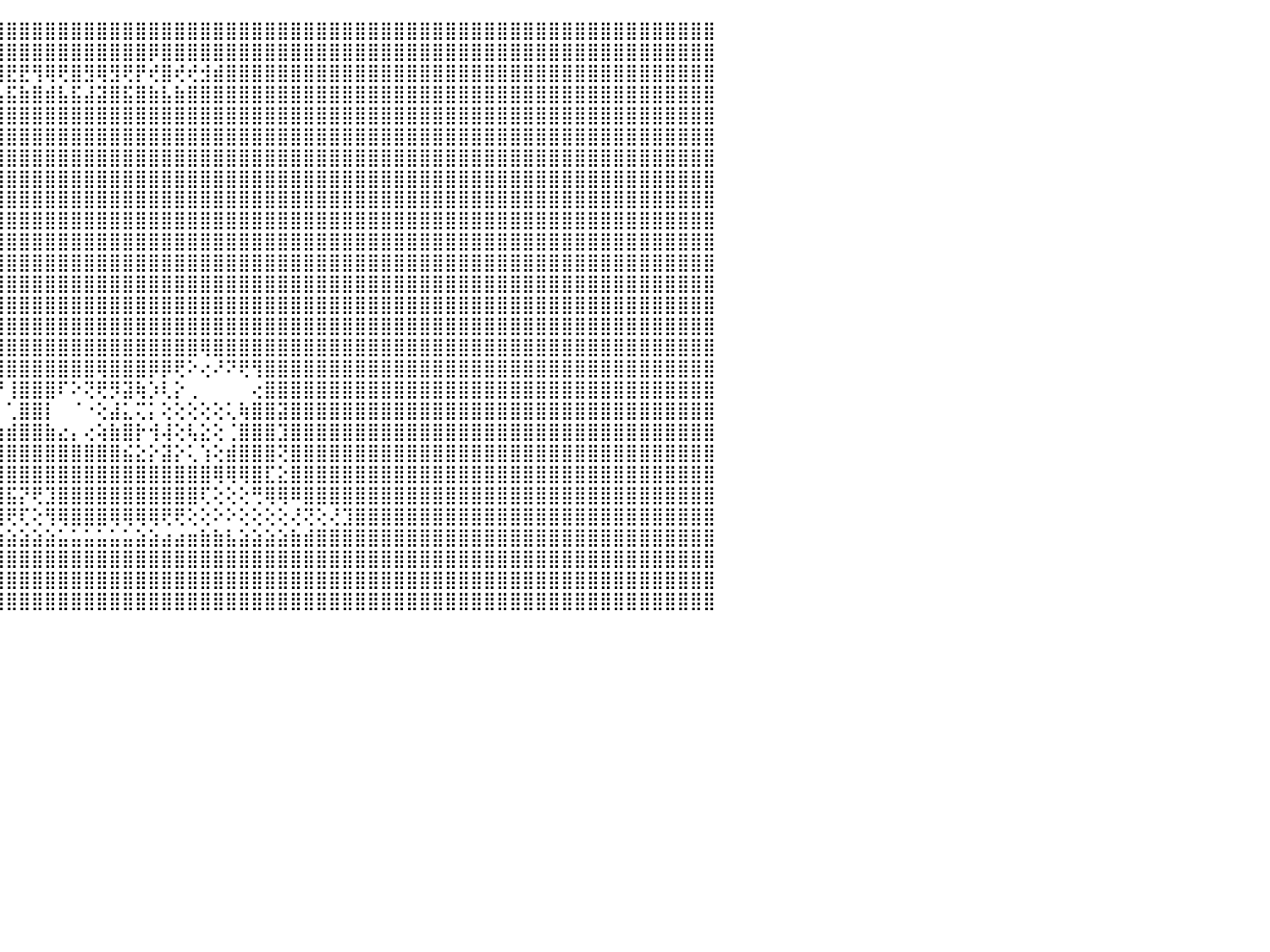

⣿⣿⣿⣿⣿⣿⣿⣿⣿⣿⣿⣿⣿⣿⣿⣿⣿⣿⣿⣿⣿⣿⣿⣿⣿⣿⣿⣿⣿⣿⣿⣿⣿⣿⣿⣿⣿⣿⣿⣿⣿⣿⣿⣿⣿⣿⣿⣿⣿⣿⣿⣿⣿⣿⣿⣿⣿⣿⣿⣿⣿⣿⣿⣿⣿⣿⣿⣿⣿⣿⣿⣿⣿⣿⣿⣿⣿⣿⣿⣿⣿⣿⣿⣿⣿⣿⣿⣿⣿⣿⣿⣿⣿⣿⣿⣿⣿⣿⣿⣿⠀
⣿⣿⣿⣿⣿⣿⣿⣿⣿⣿⣿⣿⣿⣿⣿⣿⣿⣿⣿⣿⣿⣿⣿⣿⣿⣿⣿⣿⣿⣿⣿⣿⣿⣿⣿⣿⣿⣿⣿⢿⣿⣿⣿⣿⣿⣿⣿⣿⣿⣿⣿⣿⣿⣿⣿⣿⡿⣿⣿⣿⣿⣿⣿⣿⣿⣿⣿⣿⣿⣿⣿⣿⣿⣿⣿⣿⣿⣿⣿⣿⣿⣿⣿⣿⣿⣿⣿⣿⣿⣿⣿⣿⣿⣿⣿⣿⣿⣿⣿⣿⠀
⣿⣿⣿⣿⣿⣿⣟⣿⡿⢻⣿⢿⢿⣿⣟⡿⣿⢻⢟⡿⢿⣟⣟⢿⢿⢟⡻⡟⣟⡿⣿⣿⢿⡿⣿⡿⢞⣿⣾⢻⢺⢟⡞⣟⣿⣟⣟⢻⢿⢟⣿⣻⢿⣻⢟⡟⢞⣿⢞⢞⣺⣾⣿⣿⣿⣿⣿⣿⣿⣿⣿⣿⣿⣿⣿⣿⣿⣿⣿⣿⣿⣿⣿⣿⣿⣿⣿⣿⣿⣿⣿⣿⣿⣿⣿⣿⣿⣿⣿⣿⠀
⣿⣿⣿⣿⣿⣿⣼⣿⣷⣾⣯⣮⣵⣷⣽⣵⣿⣼⣿⣯⣧⣿⣿⣿⣿⣾⣽⣷⣿⣵⣿⣽⣿⣯⣿⣷⣵⣿⣧⣿⣼⣾⣯⣾⣧⣯⣷⣿⣾⣧⣯⣼⣽⣿⣯⣿⣷⣧⣷⣿⣿⣿⣿⣿⣿⣿⣿⣿⣿⣿⣿⣿⣿⣿⣿⣿⣿⣿⣿⣿⣿⣿⣿⣿⣿⣿⣿⣿⣿⣿⣿⣿⣿⣿⣿⣿⣿⣿⣿⣿⠀
⣿⣿⣿⣿⣿⣿⣿⣿⣿⣿⣿⣿⣿⣿⣿⣿⣿⣿⣿⣿⣿⣿⣿⣿⣿⣿⣿⣿⣿⣿⣿⣿⣿⣿⣿⣿⣿⣿⣿⣿⣿⣿⣿⣿⣿⣿⣿⣿⣿⣿⣿⣿⣿⣿⣿⣿⣿⣿⣿⣿⣿⣿⣿⣿⣿⣿⣿⣿⣿⣿⣿⣿⣿⣿⣿⣿⣿⣿⣿⣿⣿⣿⣿⣿⣿⣿⣿⣿⣿⣿⣿⣿⣿⣿⣿⣿⣿⣿⣿⣿⠀
⣿⣿⣿⣿⣿⣿⣿⣿⣿⣿⣿⣿⣿⣿⣿⣿⣿⣿⣿⣿⣿⣿⣿⣿⣿⣿⣿⣿⣿⣿⣿⣿⣿⣿⣿⣿⣿⣿⣿⣿⣿⣿⣿⣿⣿⣿⣿⣿⣿⣿⣿⣿⣿⣿⣿⣿⣿⣿⣿⣿⣿⣿⣿⣿⣿⣿⣿⣿⣿⣿⣿⣿⣿⣿⣿⣿⣿⣿⣿⣿⣿⣿⣿⣿⣿⣿⣿⣿⣿⣿⣿⣿⣿⣿⣿⣿⣿⣿⣿⣿⠀
⣿⣿⣿⣿⣿⣿⣿⣿⣿⣿⣿⣿⣿⣿⣿⣿⣿⣿⣿⣿⣿⣿⣿⣿⣿⣿⣿⣿⣿⣿⣿⣿⣿⣿⣿⣿⣿⣿⣿⣿⣿⣿⣿⣿⣿⣿⣿⣿⣿⣿⣿⣿⣿⣿⣿⣿⣿⣿⣿⣿⣿⣿⣿⣿⣿⣿⣿⣿⣿⣿⣿⣿⣿⣿⣿⣿⣿⣿⣿⣿⣿⣿⣿⣿⣿⣿⣿⣿⣿⣿⣿⣿⣿⣿⣿⣿⣿⣿⣿⣿⠀
⣿⣿⣿⣿⣿⣿⣿⣿⣿⣿⣿⣿⣿⣿⣿⣿⣿⣿⣿⣿⣿⣿⣿⣿⣿⣿⣿⣿⣿⣿⣿⣿⣿⣿⣿⣿⣿⣿⣿⣿⣿⣿⣿⣿⣿⣿⣿⣿⣿⣿⣿⣿⣿⣿⣿⣿⣿⣿⣿⣿⣿⣿⣿⣿⣿⣿⣿⣿⣿⣿⣿⣿⣿⣿⣿⣿⣿⣿⣿⣿⣿⣿⣿⣿⣿⣿⣿⣿⣿⣿⣿⣿⣿⣿⣿⣿⣿⣿⣿⣿⠀
⣿⣿⣿⣿⣿⣿⣿⣿⣿⣿⣿⣿⣿⣿⣿⣿⣿⣿⣿⣿⣿⣿⣿⣿⣿⣿⣿⣿⣿⣿⣿⣿⣿⣿⣿⣿⣿⣿⣿⣿⣿⣿⣿⣿⣿⣿⣿⣿⣿⣿⣿⣿⣿⣿⣿⣿⣿⣿⣿⣿⣿⣿⣿⣿⣿⣿⣿⣿⣿⣿⣿⣿⣿⣿⣿⣿⣿⣿⣿⣿⣿⣿⣿⣿⣿⣿⣿⣿⣿⣿⣿⣿⣿⣿⣿⣿⣿⣿⣿⣿⠀
⣿⣿⣿⣿⣿⣿⣿⣿⣿⣿⣿⣿⣿⣿⣿⣿⣿⣿⣿⣿⣿⣿⣿⣿⣿⣿⣿⣿⣿⣿⣿⣿⣿⣿⣿⣿⣿⣿⣿⣿⣿⣿⣿⣿⣿⣿⣿⣿⣿⣿⣿⣿⣿⣿⣿⣿⣿⣿⣿⣿⣿⣿⣿⣿⣿⣿⣿⣿⣿⣿⣿⣿⣿⣿⣿⣿⣿⣿⣿⣿⣿⣿⣿⣿⣿⣿⣿⣿⣿⣿⣿⣿⣿⣿⣿⣿⣿⣿⣿⣿⠀
⣿⣿⣿⣿⣿⣿⣿⣿⣿⣿⣿⣿⣿⣿⣿⣿⣿⣿⣿⣿⣿⣿⣿⣿⣿⣿⣿⣿⣿⣿⣿⣿⣿⣿⣿⣿⣿⣿⣿⣿⣿⣿⣿⣿⣿⣿⣿⣿⣿⣿⣿⣿⣿⣿⣿⣿⣿⣿⣿⣿⣿⣿⣿⣿⣿⣿⣿⣿⣿⣿⣿⣿⣿⣿⣿⣿⣿⣿⣿⣿⣿⣿⣿⣿⣿⣿⣿⣿⣿⣿⣿⣿⣿⣿⣿⣿⣿⣿⣿⣿⠀
⣿⣿⣿⣿⣿⣿⣿⣿⣿⣿⣿⣿⣿⣿⣿⣿⣿⣿⣿⣿⣿⣿⣿⣿⣿⣿⣿⣿⣿⣿⣿⣿⣿⣿⣿⣿⣿⣿⣿⣿⣿⣿⣿⣿⣿⣿⣿⣿⣿⣿⣿⣿⣿⣿⣿⣿⣿⣿⣿⣿⣿⣿⣿⣿⣿⣿⣿⣿⣿⣿⣿⣿⣿⣿⣿⣿⣿⣿⣿⣿⣿⣿⣿⣿⣿⣿⣿⣿⣿⣿⣿⣿⣿⣿⣿⣿⣿⣿⣿⣿⠀
⣿⣿⣿⣿⣿⣿⣿⣿⣿⣿⣿⣿⣿⣿⣿⣿⣿⣿⣿⣿⣿⣿⣿⣿⣿⣿⣿⣿⣿⣿⣿⣿⣿⣿⣿⣿⣿⣿⣿⣿⣿⣿⣿⣿⣿⣿⣿⣿⣿⣿⣿⣿⣿⣿⣿⣿⣿⣿⣿⣿⣿⣿⣿⣿⣿⣿⣿⣿⣿⣿⣿⣿⣿⣿⣿⣿⣿⣿⣿⣿⣿⣿⣿⣿⣿⣿⣿⣿⣿⣿⣿⣿⣿⣿⣿⣿⣿⣿⣿⣿⠀
⣿⣿⣿⣿⣿⣿⣿⣿⣿⣿⣿⣿⣿⣿⣿⣿⣿⣿⣿⣿⣿⣿⣿⣿⣿⣿⣿⣿⣿⣿⣿⣿⣿⣿⣿⣿⣿⣿⣿⣿⣿⣿⣿⣿⣿⣿⣿⣿⣿⣿⣿⣿⣿⣿⣿⣿⣿⣿⣿⣿⣿⣿⣿⣿⣿⣿⣿⣿⣿⣿⣿⣿⣿⣿⣿⣿⣿⣿⣿⣿⣿⣿⣿⣿⣿⣿⣿⣿⣿⣿⣿⣿⣿⣿⣿⣿⣿⣿⣿⣿⠀
⣿⣿⣿⣿⣿⣿⣿⣿⣿⣿⣿⣿⣿⣿⣿⣿⣿⣿⣿⣿⣿⣿⣿⣿⣿⣿⣿⣿⣿⣿⣿⣿⣿⣿⣿⣿⣿⣿⣿⣿⣿⣿⣿⣿⣿⣿⣿⣿⣿⣿⣿⣿⣿⣿⣿⣿⣿⣿⣿⣿⣿⣿⣿⣿⣿⣿⣿⣿⣿⣿⣿⣿⣿⣿⣿⣿⣿⣿⣿⣿⣿⣿⣿⣿⣿⣿⣿⣿⣿⣿⣿⣿⣿⣿⣿⣿⣿⣿⣿⣿⠀
⣿⣿⣿⣿⣿⣿⣿⣿⣿⣿⣿⣿⣿⣿⣿⣿⣿⣿⣿⣿⣿⣿⣿⣿⣿⣿⣿⣿⣿⣿⣿⣿⣿⣿⣿⣿⣿⣿⣿⣿⣿⣿⣿⣿⣿⣿⣿⣿⣿⣿⣿⣿⣿⣿⣿⣿⣿⣿⣿⣿⢿⣿⣿⣿⣿⣿⣿⣿⣿⣿⣿⣿⣿⣿⣿⣿⣿⣿⣿⣿⣿⣿⣿⣿⣿⣿⣿⣿⣿⣿⣿⣿⣿⣿⣿⣿⣿⣿⣿⣿⠀
⣿⣿⣿⣿⣿⣿⣿⣿⣿⣿⣿⣿⣿⣿⣿⣿⣿⣿⣿⣿⣿⣿⣿⣿⣿⣿⣿⣿⣿⣿⣿⣿⣿⣿⣿⣿⡟⢝⢝⢝⠝⢟⣿⣿⣿⣿⣿⣿⣿⣿⣿⣿⢿⣿⣿⣿⡿⡿⢟⠕⢔⠜⠝⢟⢻⣿⣿⣿⣿⣿⣿⣿⣿⣿⣿⣿⣿⣿⣿⣿⣿⣿⣿⣿⣿⣿⣿⣿⣿⣿⣿⣿⣿⣿⣿⣿⣿⣿⣿⣿⠀
⣿⣿⣿⣿⣿⣿⣿⣿⣿⣿⣿⣿⣿⣿⣿⣿⣿⣿⣿⣿⣿⣿⣿⣿⣿⣿⣿⣿⣿⣿⣿⣿⣿⣿⣿⣿⣧⡕⢕⢅⢕⣾⣿⢿⠟⢸⣿⣿⣿⠏⠕⢝⢟⡻⣽⢷⡱⢇⡕⢀⠀⠀⠀⠀⢔⣿⣿⣿⣿⣿⣿⣿⣿⣿⣿⣿⣿⣿⣿⣿⣿⣿⣿⣿⣿⣿⣿⣿⣿⣿⣿⣿⣿⣿⣿⣿⣿⣿⣿⣿⠀
⣿⣿⣿⣿⣿⣿⣿⣿⣿⣿⣿⣿⣿⣿⣿⣿⣿⣿⣿⣿⣿⣿⣿⣿⣿⣿⣿⣿⣿⣿⣿⣿⣿⣿⣿⣿⣿⣿⣷⣾⣿⣿⡯⠁⠀⢁⣿⣿⡇⠀⠈⠐⢕⣼⣅⢍⡅⢕⢕⢕⢕⢕⢅⢷⣿⣿⣽⣿⣿⣿⣿⣿⣿⣿⣿⣿⣿⣿⣿⣿⣿⣿⣿⣿⣿⣿⣿⣿⣿⣿⣿⣿⣿⣿⣿⣿⣿⣿⣿⣿⠀
⣿⣿⣿⣿⣿⣿⣿⣿⣿⣿⣿⣿⣿⣿⣿⣿⣿⣿⣿⣿⣿⣿⣿⣿⣿⣿⣿⣿⣿⣿⣿⣿⣿⣿⣿⣿⣿⣿⣿⣿⣿⣿⣕⣠⣴⣾⣿⣿⣷⣔⡄⢔⢵⣷⣿⡗⢺⢼⢕⢧⣕⢕⢈⣿⣿⣿⣹⣿⣿⣿⣿⣿⣿⣿⣿⣿⣿⣿⣿⣿⣿⣿⣿⣿⣿⣿⣿⣿⣿⣿⣿⣿⣿⣿⣿⣿⣿⣿⣿⣿⠀
⣿⣿⣿⣿⣿⣿⣿⣿⣿⣿⣿⣿⣿⣿⣿⣿⣿⣿⣿⣿⣿⣿⣿⣿⣿⣿⣿⣿⣿⣿⣿⣿⣿⣿⣿⣿⣿⣿⣿⣿⣿⣿⣿⣿⣿⣿⣿⣿⣿⣿⣿⣿⣿⣿⣮⣕⡕⣽⡕⢅⢱⢕⣾⣿⣿⣿⢝⣿⣿⣿⣿⣿⣿⣿⣿⣿⣿⣿⣿⣿⣿⣿⣿⣿⣿⣿⣿⣿⣿⣿⣿⣿⣿⣿⣿⣿⣿⣿⣿⣿⠀
⣿⣿⣿⣿⣿⣿⣿⣿⣿⣿⣿⣿⣿⣿⣿⣿⣿⣿⣿⣿⣿⣿⣿⣿⣿⣿⣿⣿⣿⣿⣿⣿⣿⣿⣿⣿⣿⣿⣿⣿⣿⣿⣿⣿⣿⣿⣿⣿⣿⣿⣿⣿⣿⣿⣿⣿⣿⣿⣿⣿⣿⢿⢿⢿⣿⣏⣕⣿⣿⣿⣿⣿⣿⣿⣿⣿⣿⣿⣿⣿⣿⣿⣿⣿⣿⣿⣿⣿⣿⣿⣿⣿⣿⣿⣿⣿⣿⣿⣿⣿⠀
⣿⣿⣿⣿⣿⣿⣿⣿⣿⣿⣿⣿⣿⣿⣿⣿⣿⣿⣿⣿⣿⣿⣿⣿⣿⣿⣿⣿⣿⣿⣿⣿⣿⣿⣿⣿⣿⡟⡟⢿⣿⣿⣿⣿⣿⣯⡝⢟⣹⣿⣿⣿⣿⣿⣿⣿⣿⣿⣿⣿⢏⢕⢕⢕⢛⢿⢿⠿⣿⣿⣿⣿⣿⣿⣿⣿⣿⣿⣿⣿⣿⣿⣿⣿⣿⣿⣿⣿⣿⣿⣿⣿⣿⣿⣿⣿⣿⣿⣿⣿⠀
⣿⣿⣿⣿⣿⣿⣿⣿⣿⣿⣿⣿⣿⣿⣿⣿⣿⣿⣿⣿⣿⣿⣿⣿⣿⣿⣿⣿⣿⣿⣿⣿⣿⣿⣿⣿⣿⢜⢕⢜⢟⢿⣿⡿⢿⢟⢏⢕⢻⢿⣿⣿⣿⢿⢿⢿⢿⢟⢟⢕⢕⠕⠕⢕⢕⢕⢕⢜⢝⢕⢜⣹⣿⣿⣿⣿⣿⣿⣿⣿⣿⣿⣿⣿⣿⣿⣿⣿⣿⣿⣿⣿⣿⣿⣿⣿⣿⣿⣿⣿⠀
⣿⣿⣿⣿⣿⣿⣿⣿⣿⣿⣿⣿⣿⣿⣿⣿⣿⣿⣿⣿⣿⣿⣿⣿⣿⣿⣿⣿⣿⣿⣿⣿⣿⣿⣿⣿⣿⣿⣷⣷⣷⣷⣷⣵⣵⣵⣵⣵⣵⣥⣥⣥⣥⣥⣥⣵⣵⣴⣴⣶⣷⣷⣧⣵⣵⣵⣵⣷⣾⣿⣿⣿⣿⣿⣿⣿⣿⣿⣿⣿⣿⣿⣿⣿⣿⣿⣿⣿⣿⣿⣿⣿⣿⣿⣿⣿⣿⣿⣿⣿⠀
⣿⣿⣿⣿⣿⣿⣿⣿⣿⣿⣿⣿⣿⣿⣿⣿⣿⣿⣿⣿⣿⣿⣿⣿⣿⣿⣿⣿⣿⣿⣿⣿⣿⣿⣿⣿⣿⣿⣿⣿⣿⣿⣿⣿⣿⣿⣿⣿⣿⣿⣿⣿⣿⣿⣿⣿⣿⣿⣿⣿⣿⣿⣿⣿⣿⣿⣿⣿⣿⣿⣿⣿⣿⣿⣿⣿⣿⣿⣿⣿⣿⣿⣿⣿⣿⣿⣿⣿⣿⣿⣿⣿⣿⣿⣿⣿⣿⣿⣿⣿⠀
⣿⣿⣿⣿⣿⣿⣿⣿⣿⣿⣿⣿⣿⣿⣿⣿⣿⣿⣿⣿⣿⣿⣿⣿⣿⣿⣿⣿⣿⣿⣿⣿⣿⣿⣿⣿⣿⣿⣿⣿⣿⣿⣿⣿⣿⣿⣿⣿⣿⣿⣿⣿⣿⣿⣿⣿⣿⣿⣿⣿⣿⣿⣿⣿⣿⣿⣿⣿⣿⣿⣿⣿⣿⣿⣿⣿⣿⣿⣿⣿⣿⣿⣿⣿⣿⣿⣿⣿⣿⣿⣿⣿⣿⣿⣿⣿⣿⣿⣿⣿⠀
⣿⣿⣿⣿⣿⣿⣿⣿⣿⣿⣿⣿⣿⣿⣿⣿⣿⣿⣿⣿⣿⣿⣿⣿⣿⣿⣿⣿⣿⣿⣿⣿⣿⣿⣿⣿⣿⣿⣿⣿⣿⣿⣿⣿⣿⣿⣿⣿⣿⣿⣿⣿⣿⣿⣿⣿⣿⣿⣿⣿⣿⣿⣿⣿⣿⣿⣿⣿⣿⣿⣿⣿⣿⣿⣿⣿⣿⣿⣿⣿⣿⣿⣿⣿⣿⣿⣿⣿⣿⣿⣿⣿⣿⣿⣿⣿⣿⣿⣿⣿⠀
⠀⠀⠀⠀⠀⠀⠀⠀⠀⠀⠀⠀⠀⠀⠀⠀⠀⠀⠀⠀⠀⠀⠀⠀⠀⠀⠀⠀⠀⠀⠀⠀⠀⠀⠀⠀⠀⠀⠀⠀⠀⠀⠀⠀⠀⠀⠀⠀⠀⠀⠀⠀⠀⠀⠀⠀⠀⠀⠀⠀⠀⠀⠀⠀⠀⠀⠀⠀⠀⠀⠀⠀⠀⠀⠀⠀⠀⠀⠀⠀⠀⠀⠀⠀⠀⠀⠀⠀⠀⠀⠀⠀⠀⠀⠀⠀⠀⠀⠀⠀⠀